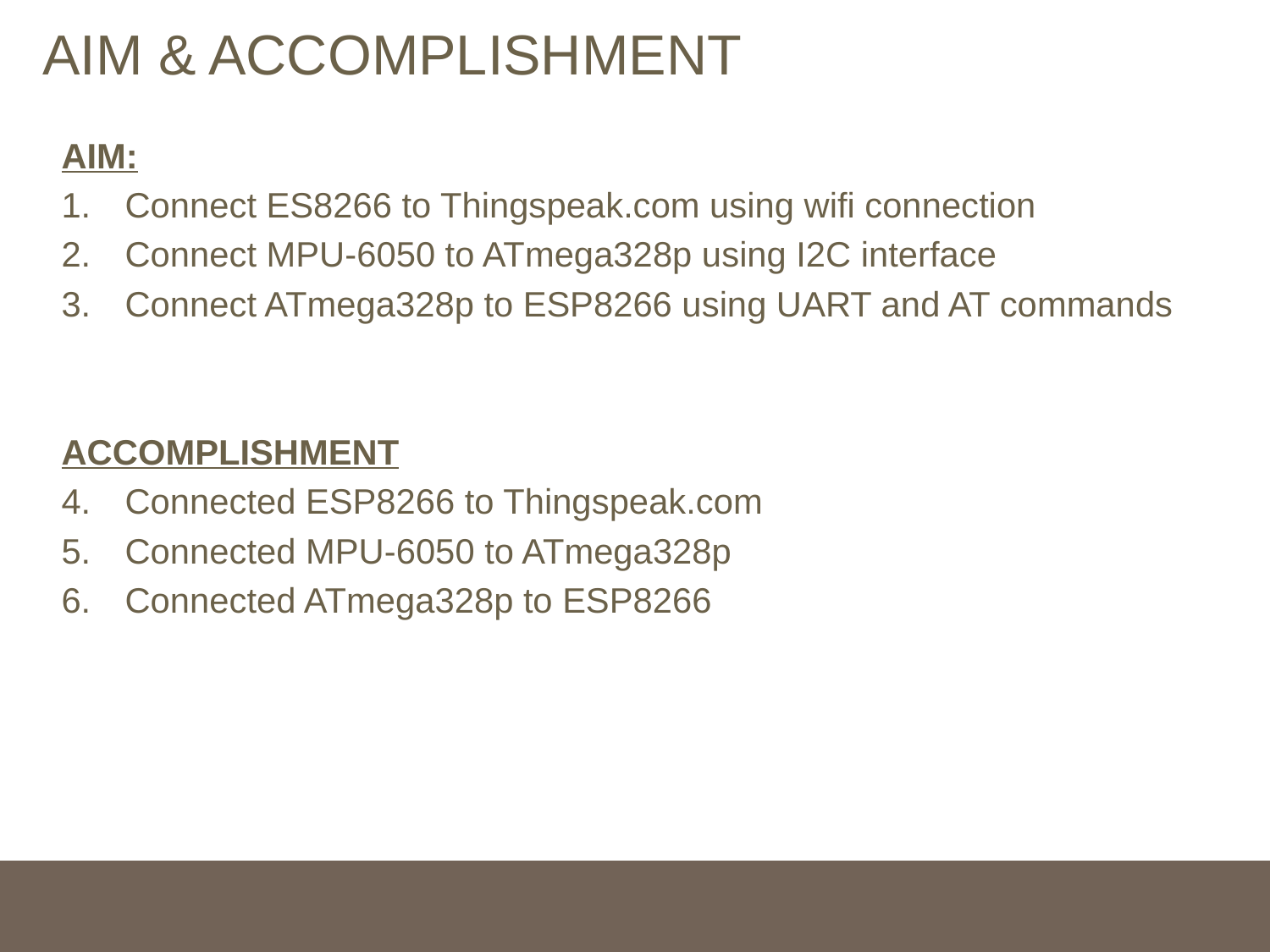

# AIM & ACCOMPLISHMENT
AIM:
Connect ES8266 to Thingspeak.com using wifi connection
Connect MPU-6050 to ATmega328p using I2C interface
Connect ATmega328p to ESP8266 using UART and AT commands

ACCOMPLISHMENT
Connected ESP8266 to Thingspeak.com
Connected MPU-6050 to ATmega328p
Connected ATmega328p to ESP8266